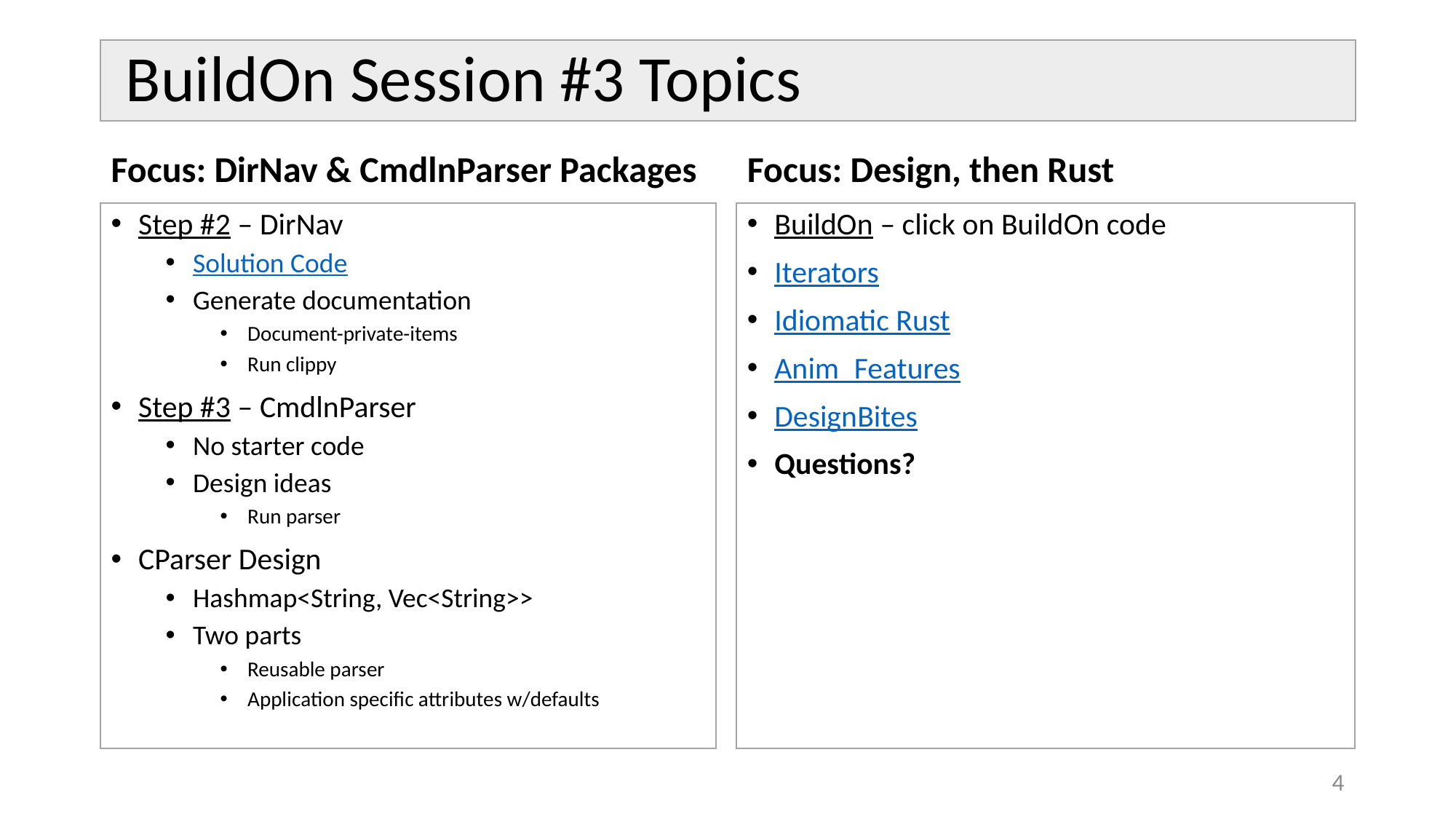

# BuildOn Session #3 Topics
Focus: DirNav & CmdlnParser Packages
Focus: Design, then Rust
BuildOn – click on BuildOn code
Iterators
Idiomatic Rust
Anim_Features
DesignBites
Questions?

Step #2 – DirNav
Solution Code
Generate documentation
Document-private-items
Run clippy
Step #3 – CmdlnParser
No starter code
Design ideas
Run parser
CParser Design
Hashmap<String, Vec<String>>
Two parts
Reusable parser
Application specific attributes w/defaults

4